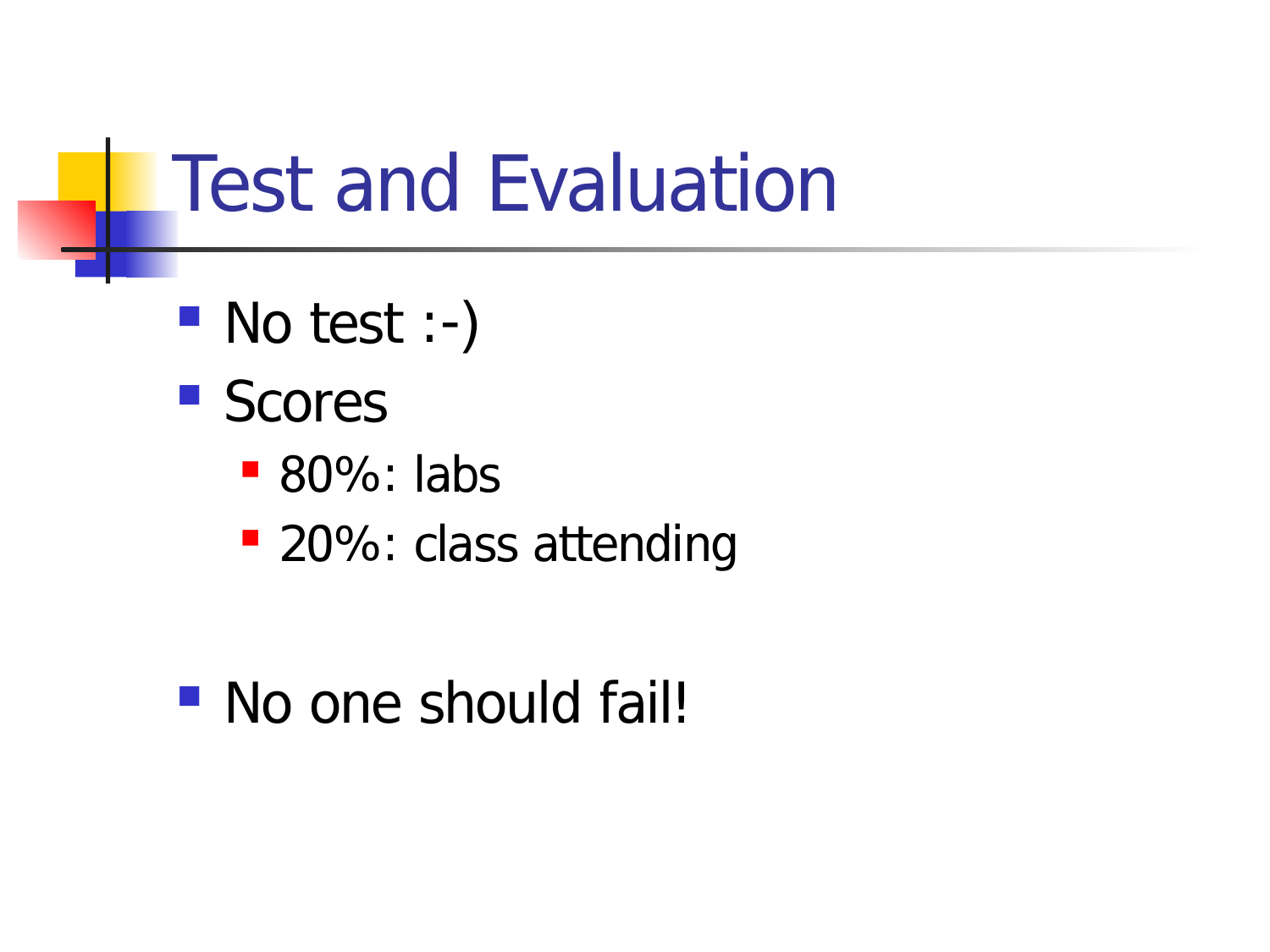

# Test and Evaluation
No test :-)
Scores
80%: labs
20%: class attending

No one should fail!